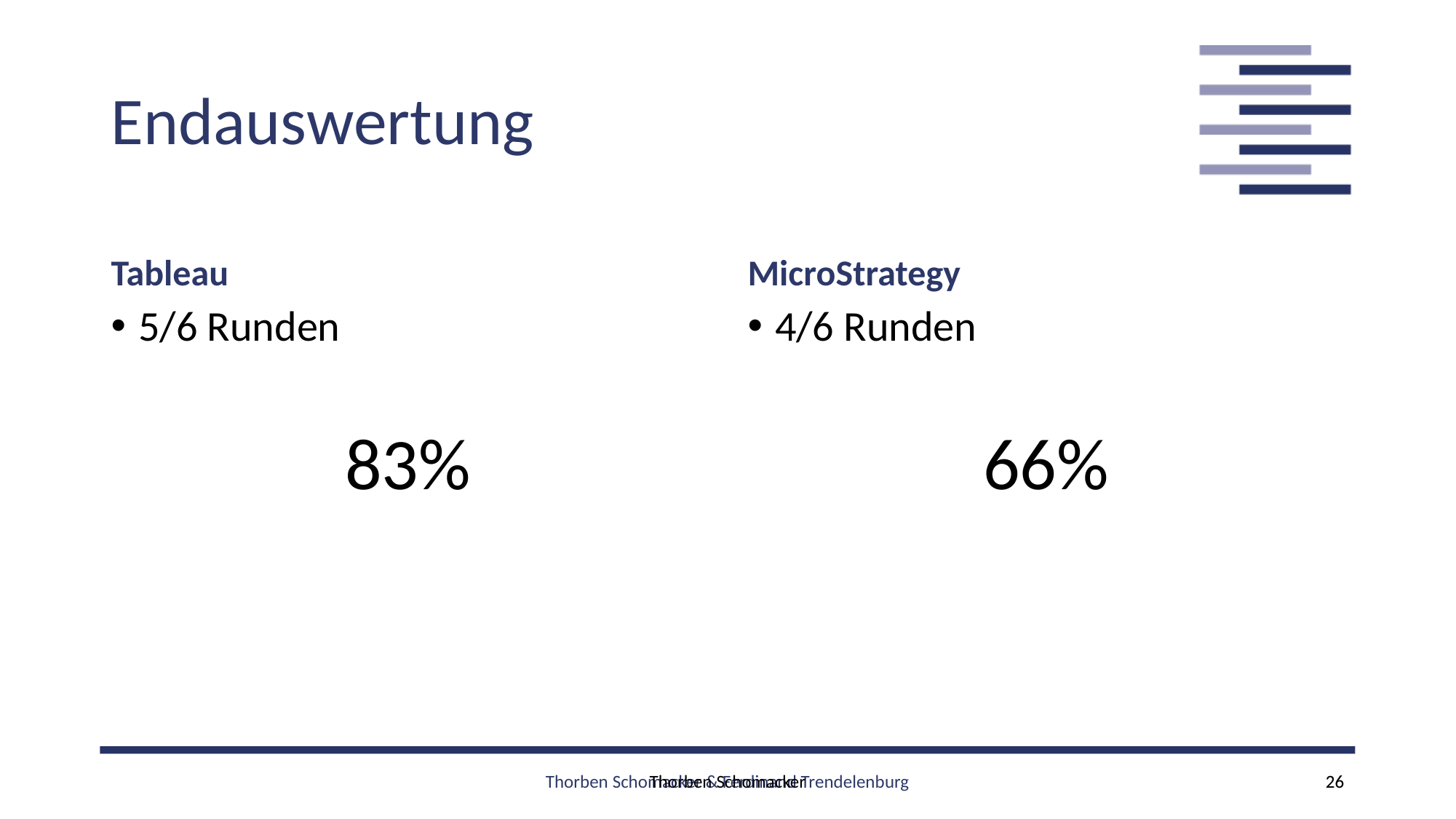

# Endauswertung
Tableau
MicroStrategy
5/6 Runden

83%
4/6 Runden

66%
Thorben Schomacker & Ferdinand Trendelenburg
26